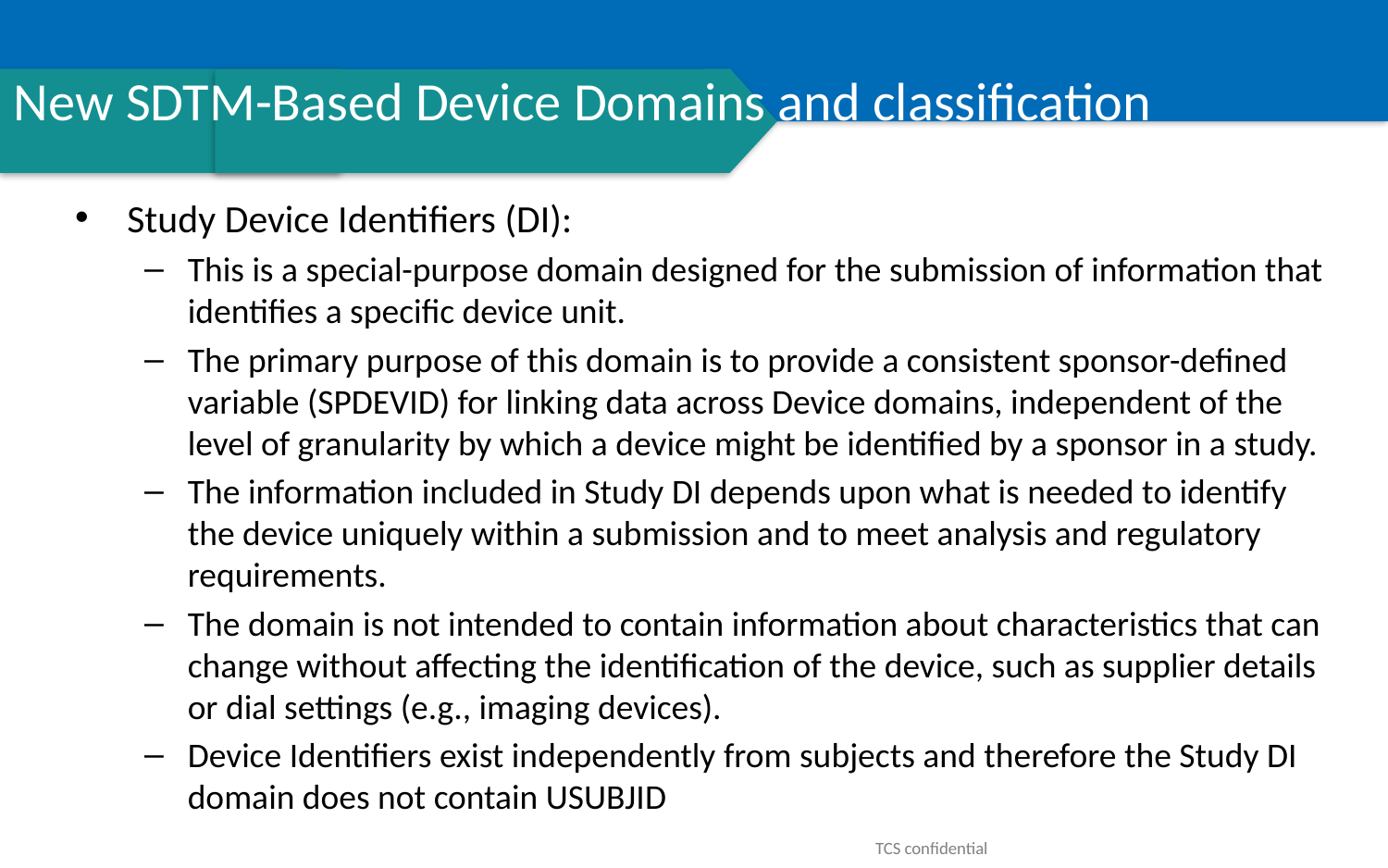

# New SDTM-Based Device Domains and classification
Study Device Identifiers (DI):
This is a special-purpose domain designed for the submission of information that identifies a specific device unit.
The primary purpose of this domain is to provide a consistent sponsor-defined variable (SPDEVID) for linking data across Device domains, independent of the level of granularity by which a device might be identified by a sponsor in a study.
The information included in Study DI depends upon what is needed to identify the device uniquely within a submission and to meet analysis and regulatory requirements.
The domain is not intended to contain information about characteristics that can change without affecting the identification of the device, such as supplier details or dial settings (e.g., imaging devices).
Device Identifiers exist independently from subjects and therefore the Study DI domain does not contain USUBJID
TCS confidential